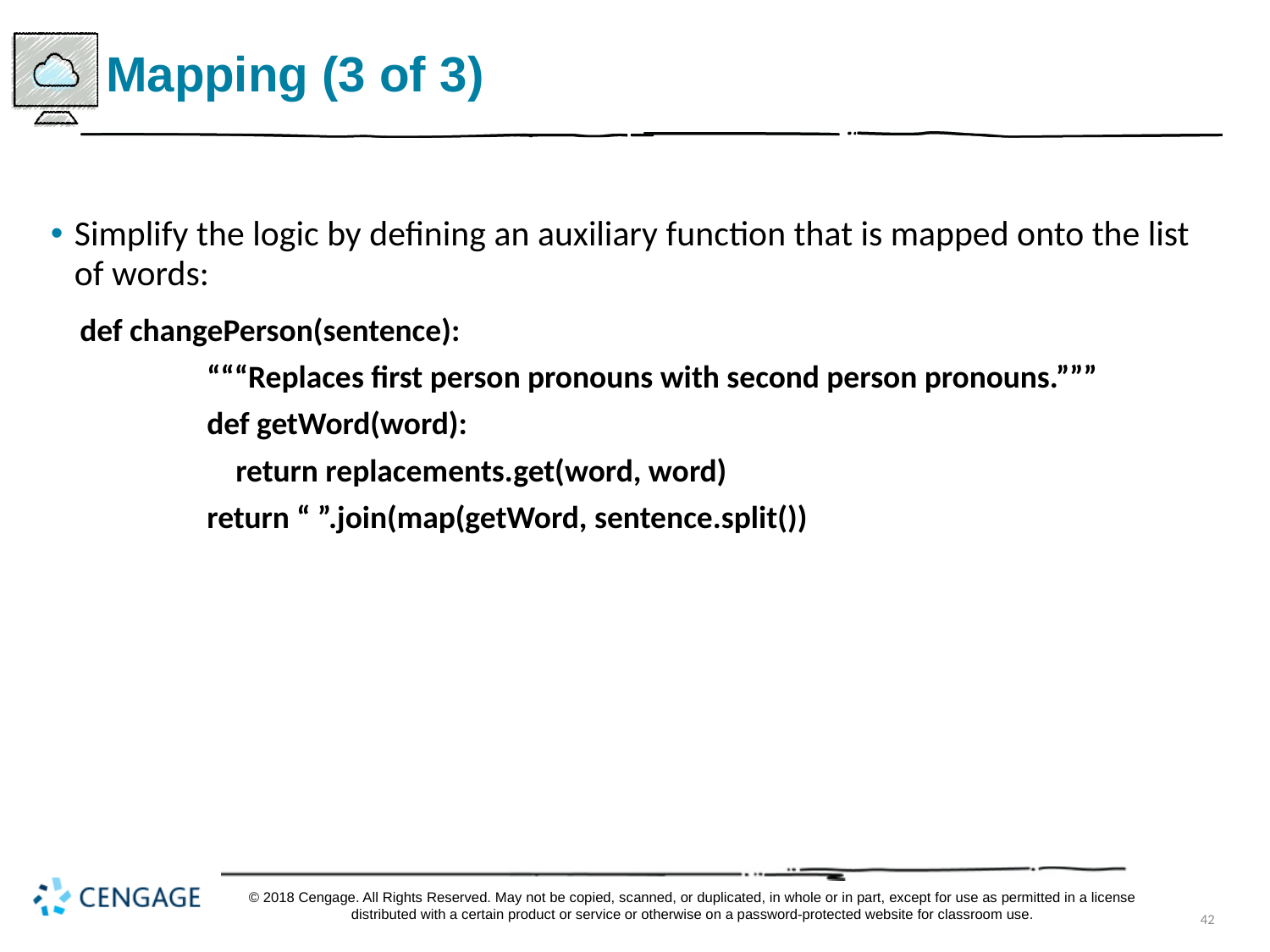

# Mapping (3 of 3)
Simplify the logic by defining an auxiliary function that is mapped onto the list of words:
def changePerson(sentence):
	“““Replaces first person pronouns with second person pronouns.”””
	def getWord(word):
	    return replacements.get(word, word)
	return “ ”.join(map(getWord, sentence.split())
© 2018 Cengage. All Rights Reserved. May not be copied, scanned, or duplicated, in whole or in part, except for use as permitted in a license distributed with a certain product or service or otherwise on a password-protected website for classroom use.